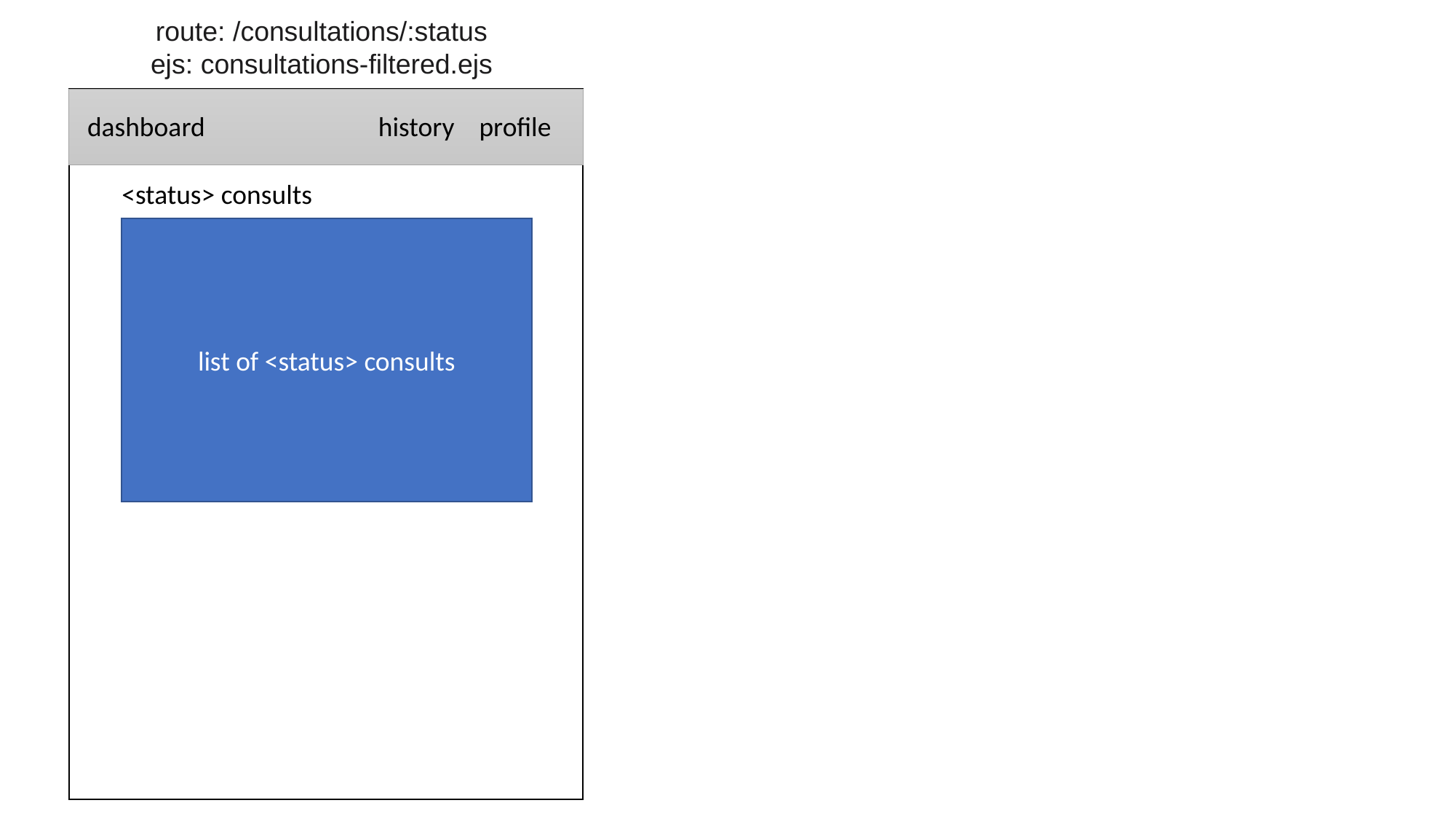

route: /consultations/:status
ejs: consultations-filtered.ejs

dashboard
history    profile
<status> consults
list of <status> consults